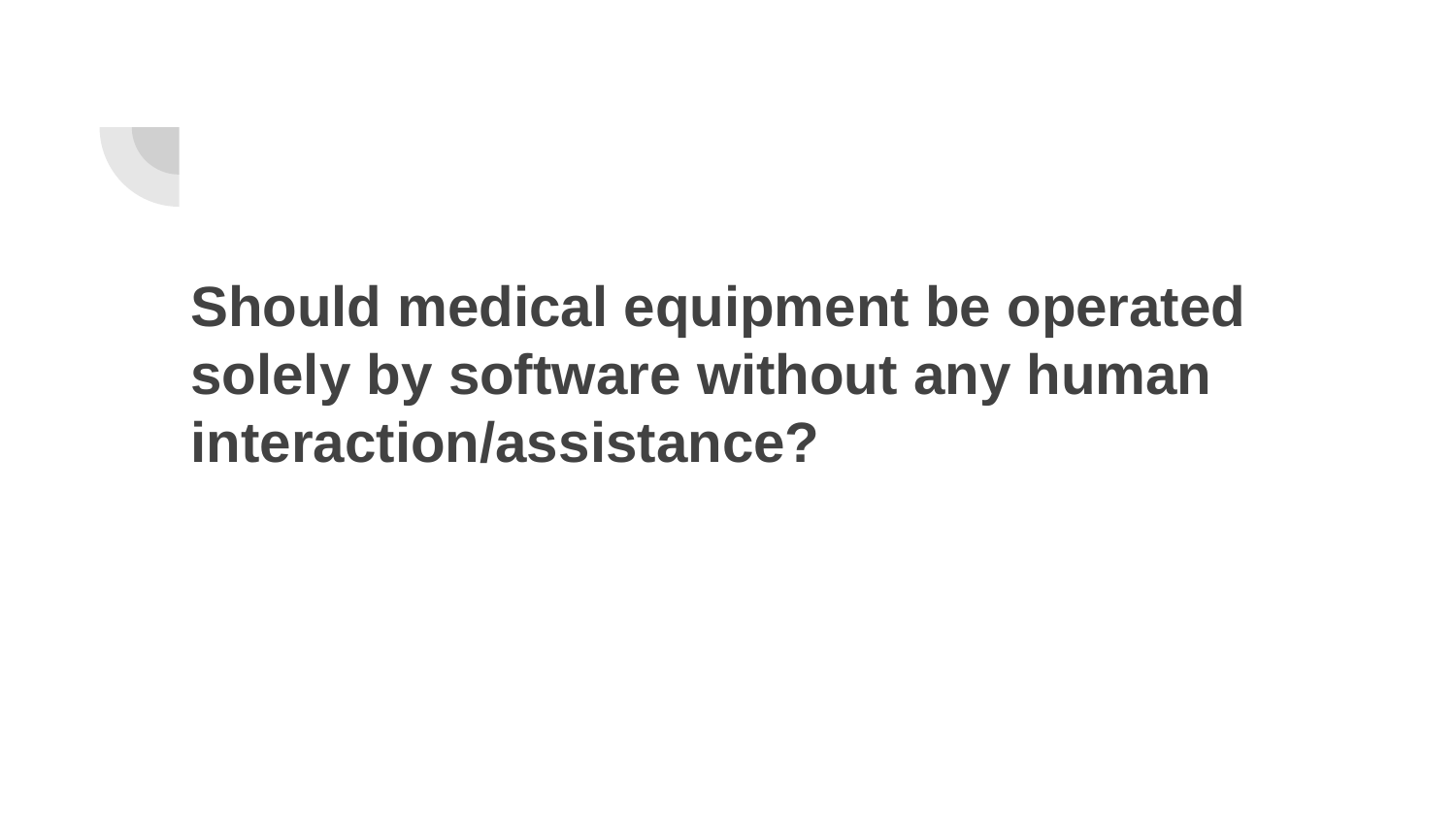

# Should medical equipment be operated solely by software without any human interaction/assistance?